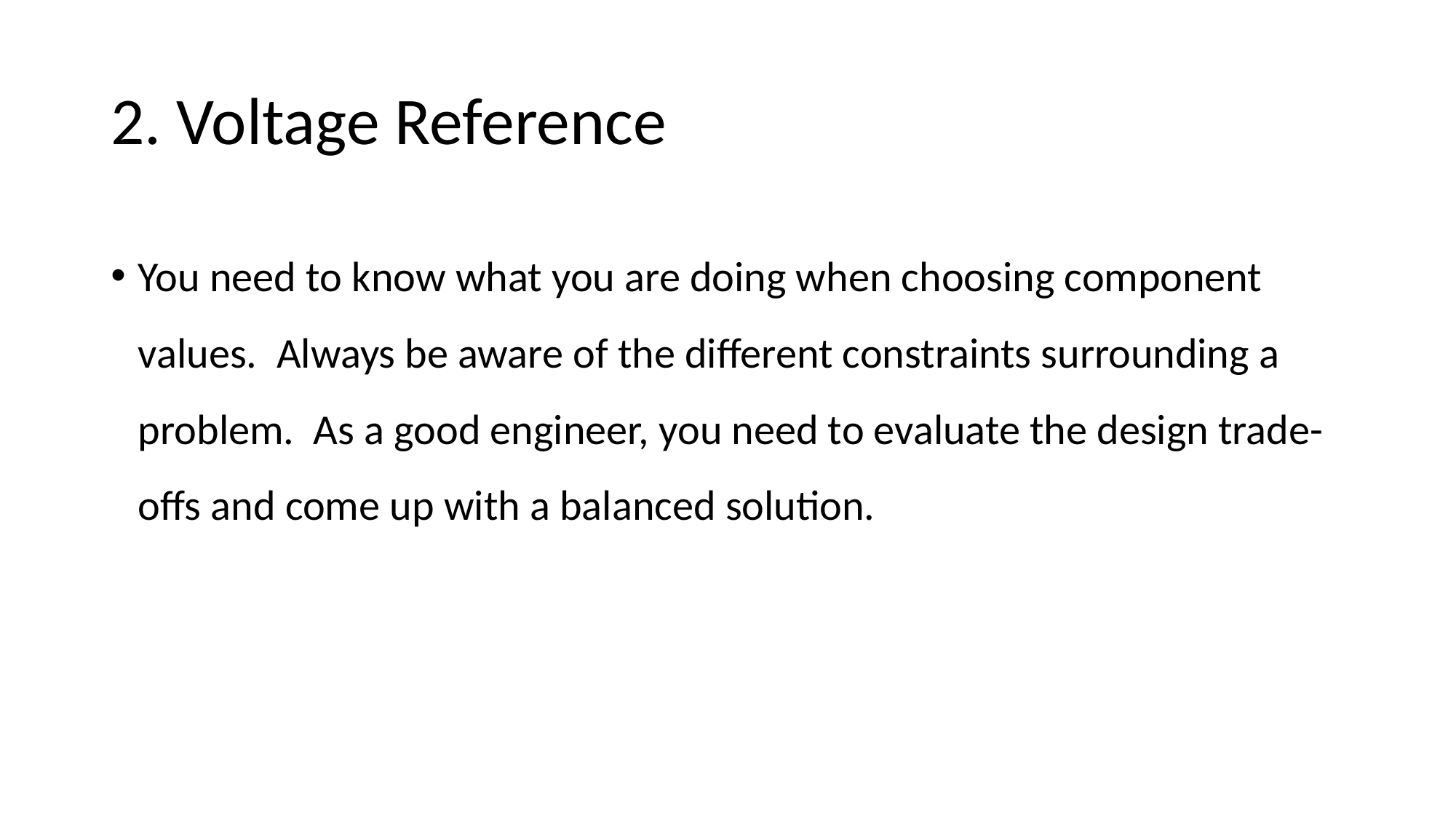

# 2. Voltage Reference
You need to know what you are doing when choosing component values.  Always be aware of the different constraints surrounding a problem.  As a good engineer, you need to evaluate the design trade-offs and come up with a balanced solution.